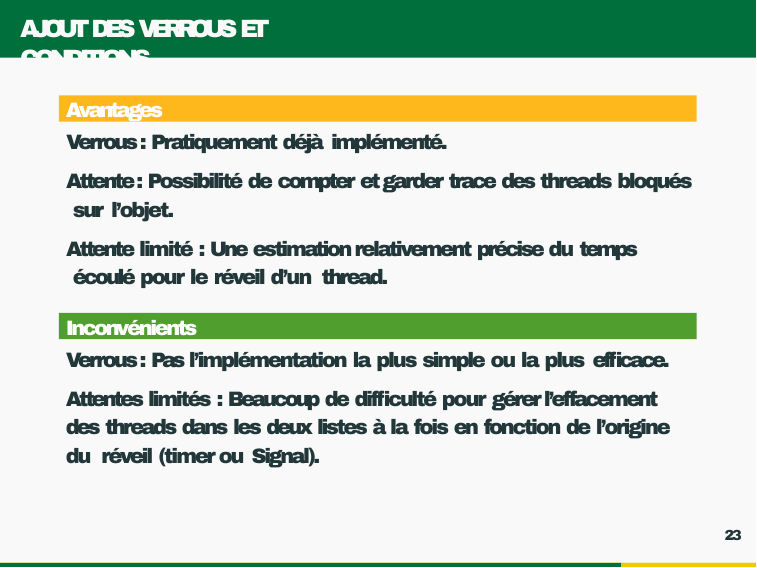

# AJOUT DES VERROUS ET CONDITIONS
Avantages
Verrous : Pratiquement déjà implémenté.
Attente : Possibilité de compter et garder trace des threads bloqués  sur l’objet.
Attente limité : Une estimation relativement précise du temps  écoulé pour le réveil d’un thread.
Inconvénients
Verrous : Pas l’implémentation la plus simple ou la plus efficace.
Attentes limités : Beaucoup de difficulté pour gérer l’effacement  des threads dans les deux listes à la fois en fonction de l’origine du  réveil (timer ou Signal).
23